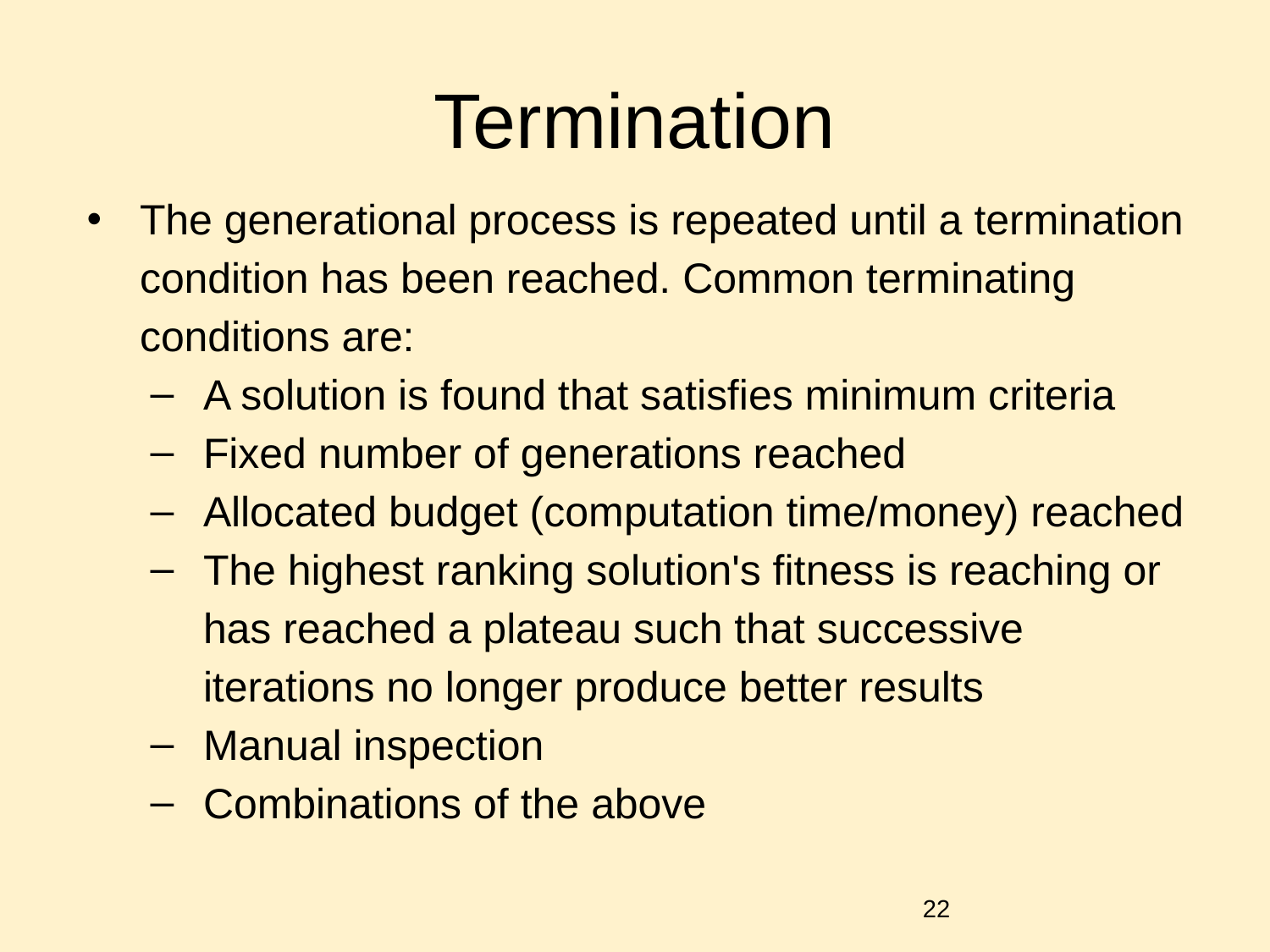

# Termination
The generational process is repeated until a termination condition has been reached. Common terminating conditions are:
A solution is found that satisfies minimum criteria
Fixed number of generations reached
Allocated budget (computation time/money) reached
The highest ranking solution's fitness is reaching or has reached a plateau such that successive iterations no longer produce better results
Manual inspection
Combinations of the above

22